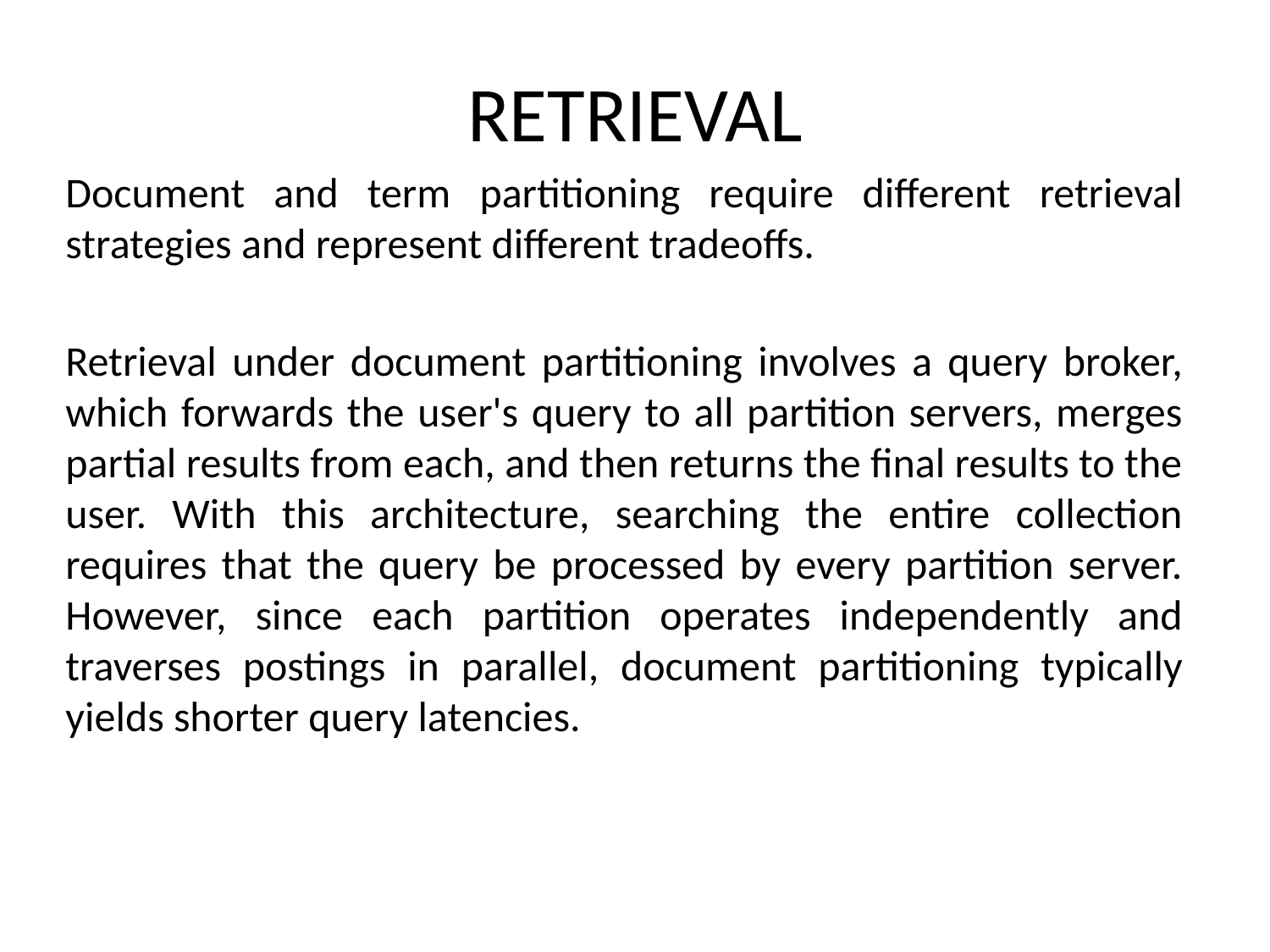

# RETRIEVAL
Document and term partitioning require different retrieval strategies and represent different tradeoffs.

Retrieval under document partitioning involves a query broker, which forwards the user's query to all partition servers, merges partial results from each, and then returns the final results to the user. With this architecture, searching the entire collection requires that the query be processed by every partition server. However, since each partition operates independently and traverses postings in parallel, document partitioning typically yields shorter query latencies.